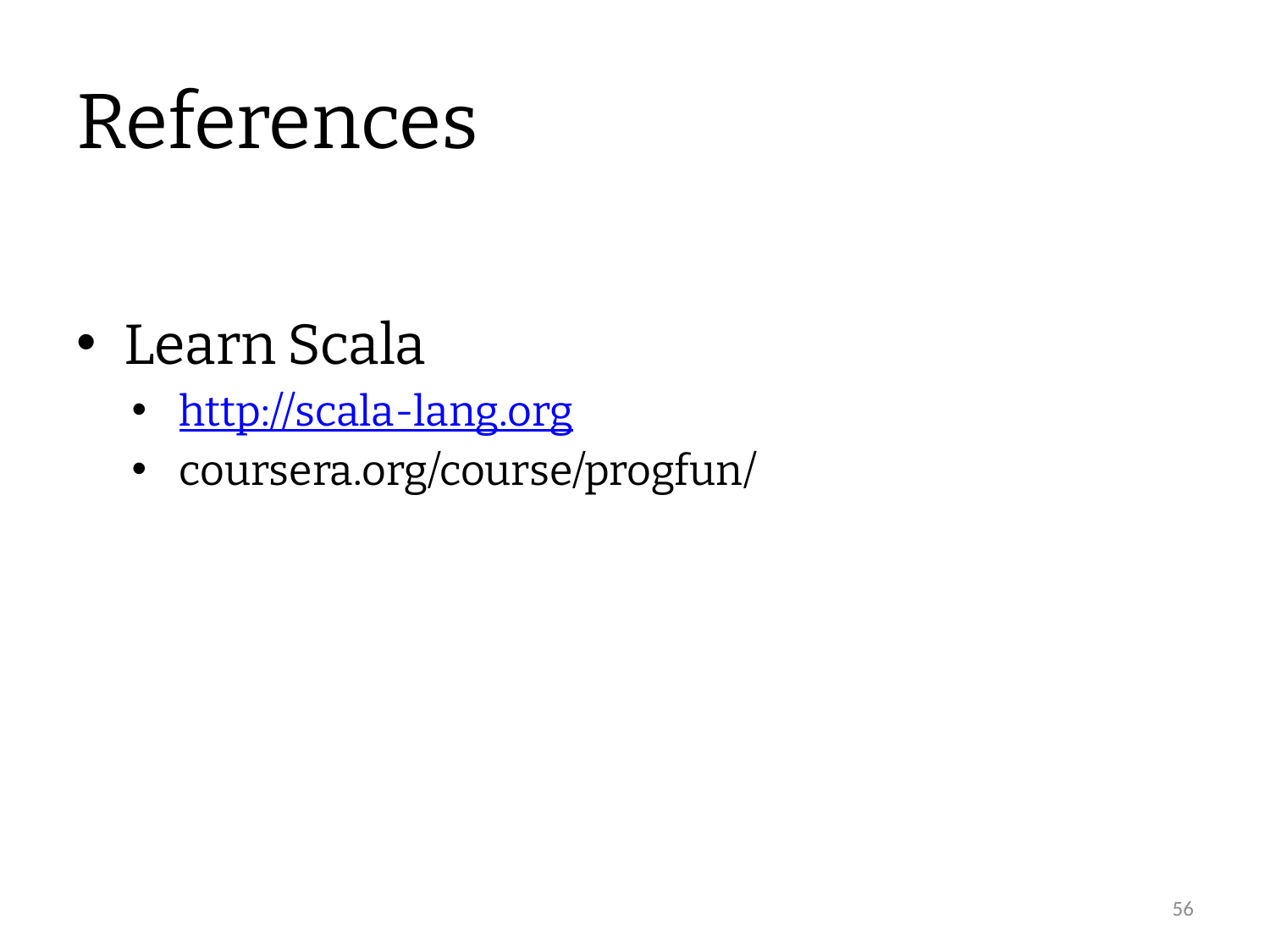

# References

Learn Scala
http://scala-lang.org
coursera.org/course/progfun/

56